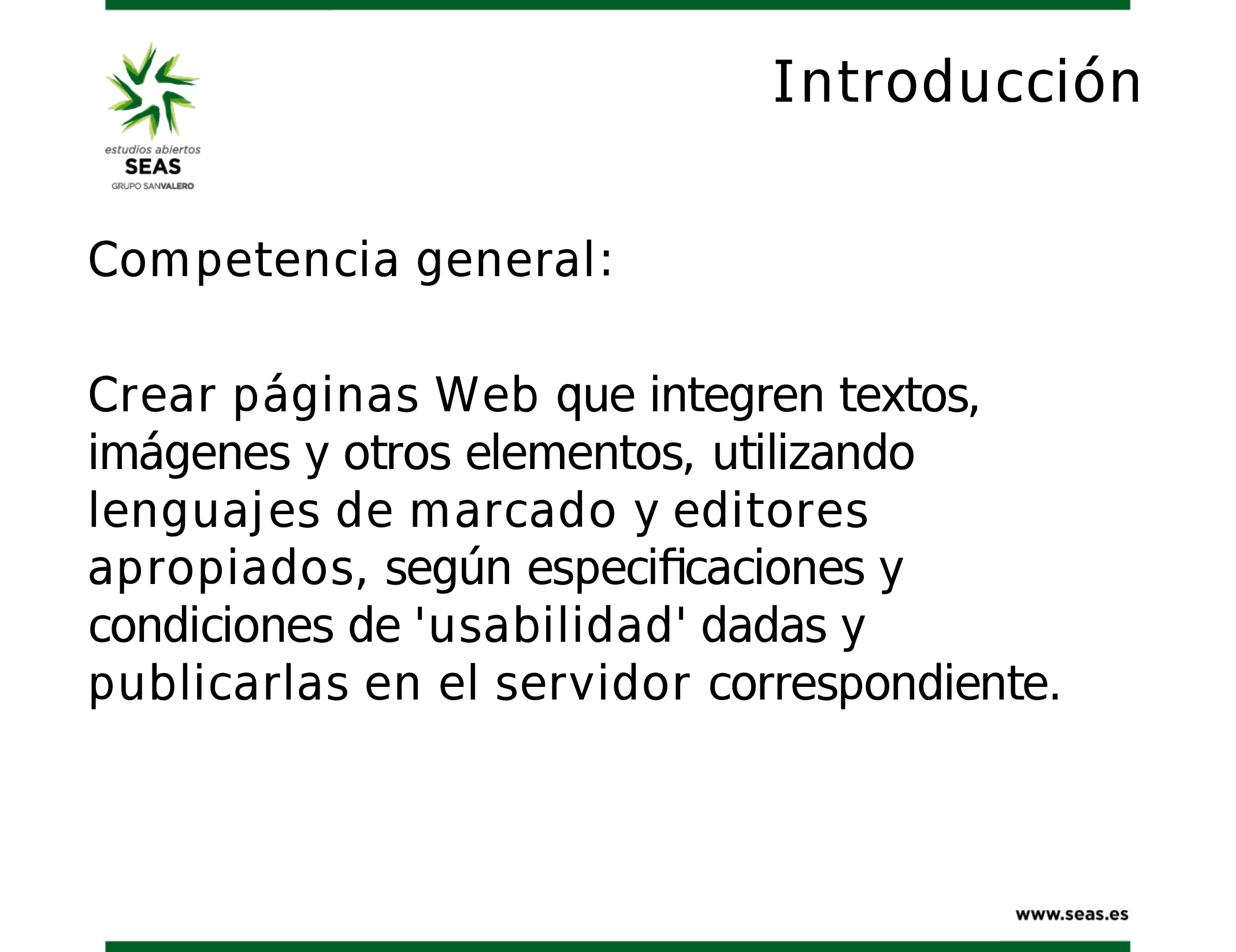

# Introducción
Competencia general:

Crear páginas Web que integren textos, imágenes y otros elementos, utilizando lenguajes de marcado y editores apropiados, según especificaciones y condiciones de 'usabilidad' dadas y publicarlas en el servidor correspondiente.